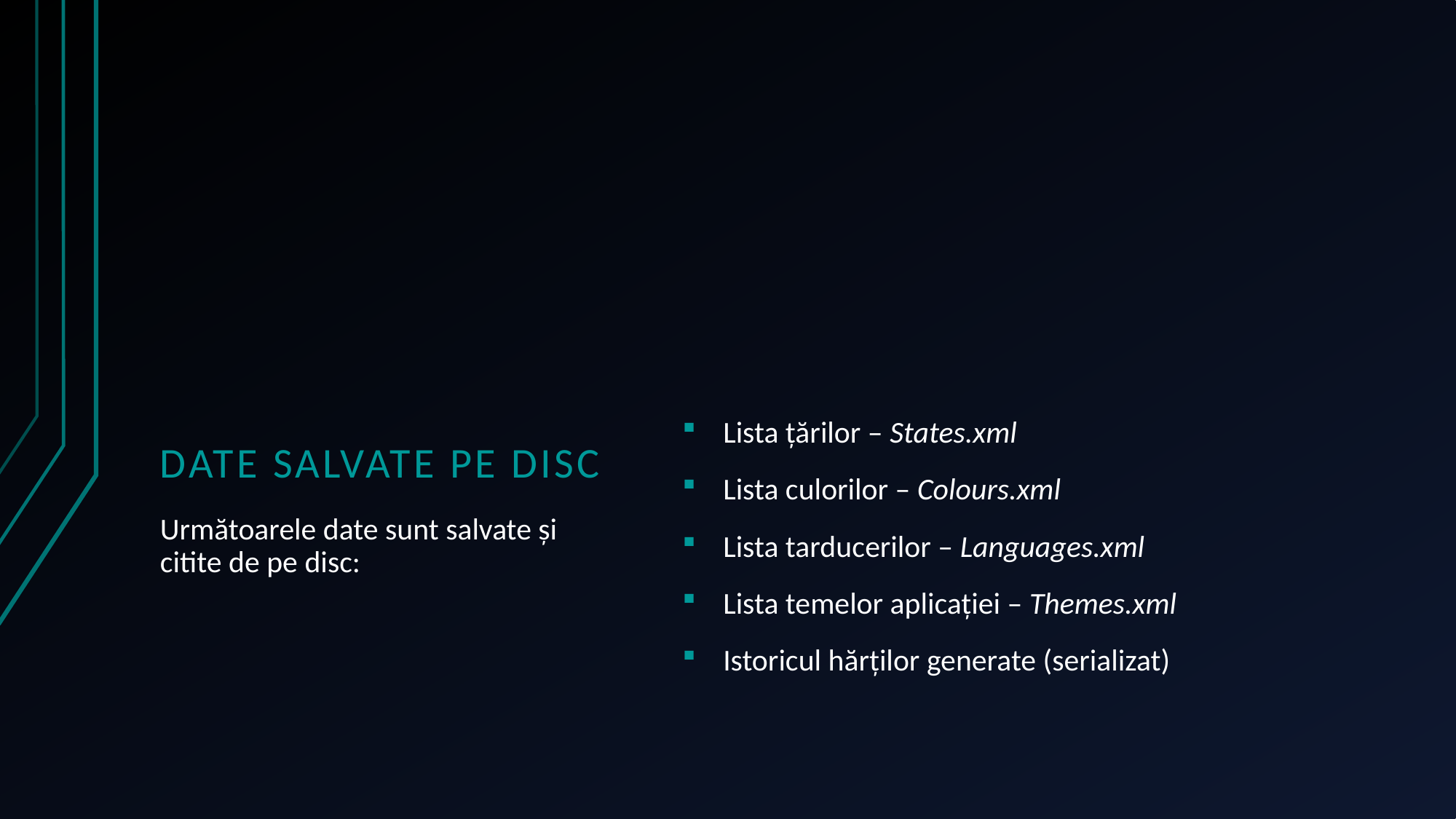

# Date salvate pe disc
Lista țărilor – States.xml
Lista culorilor – Colours.xml
Lista tarducerilor – Languages.xml
Lista temelor aplicației – Themes.xml
Istoricul hărților generate (serializat)
Următoarele date sunt salvate și citite de pe disc: